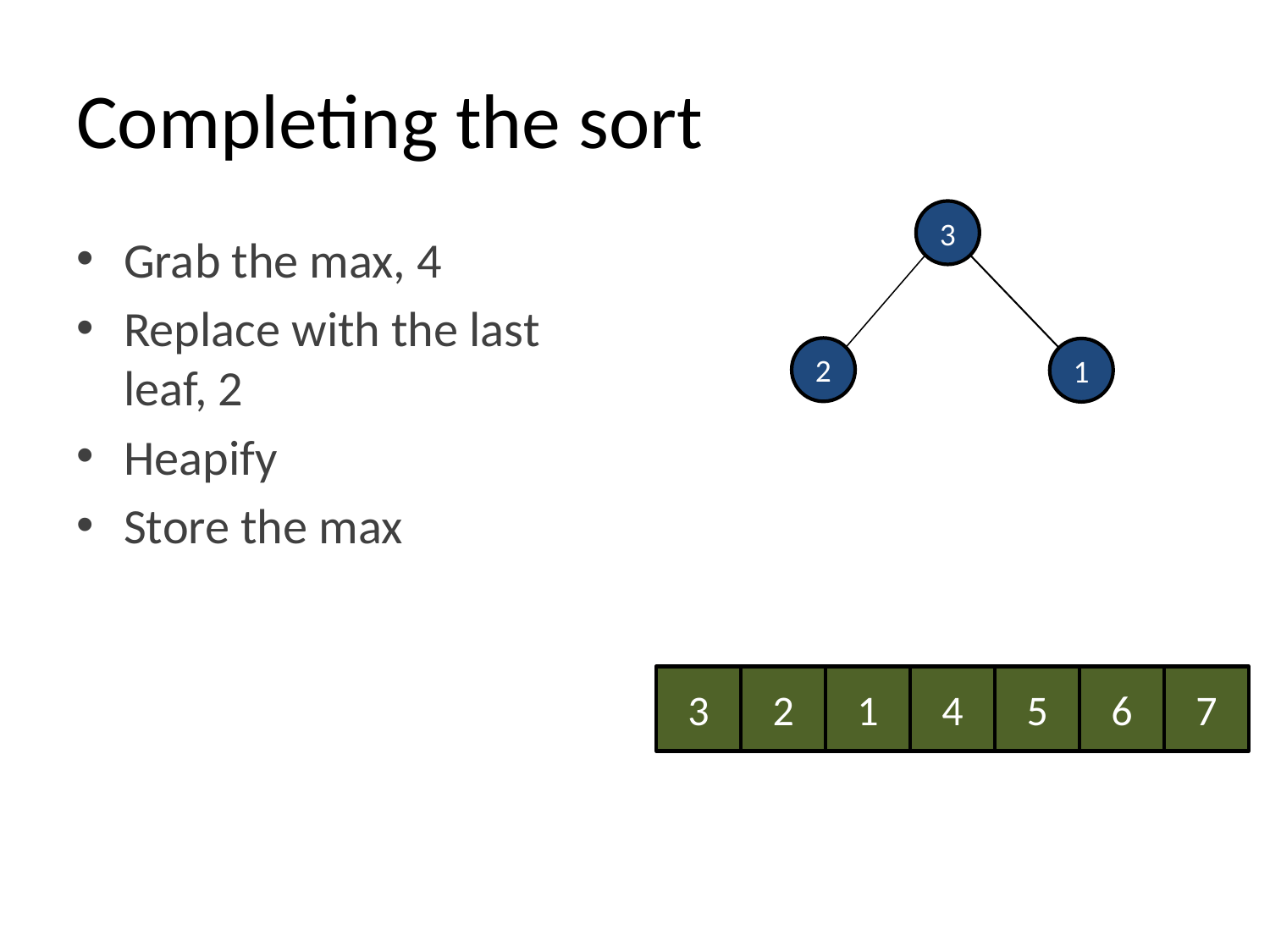

# Completing the sort
3
Grab the max, 4
Replace with the last leaf, 2
Heapify
Store the max
2
1
3
2
1
4
5
6
7